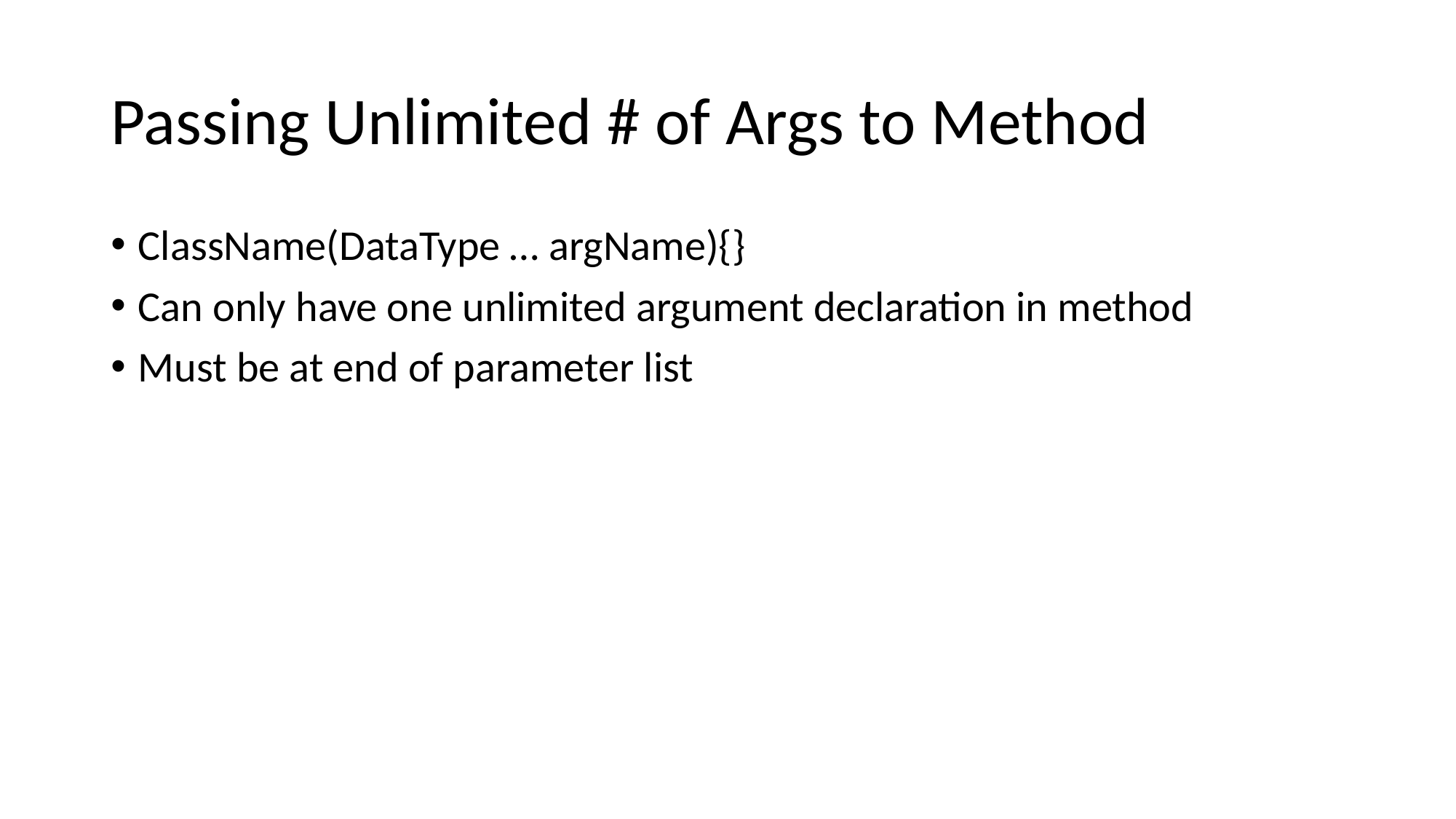

# Passing Unlimited # of Args to Method
ClassName(DataType … argName){}
Can only have one unlimited argument declaration in method
Must be at end of parameter list